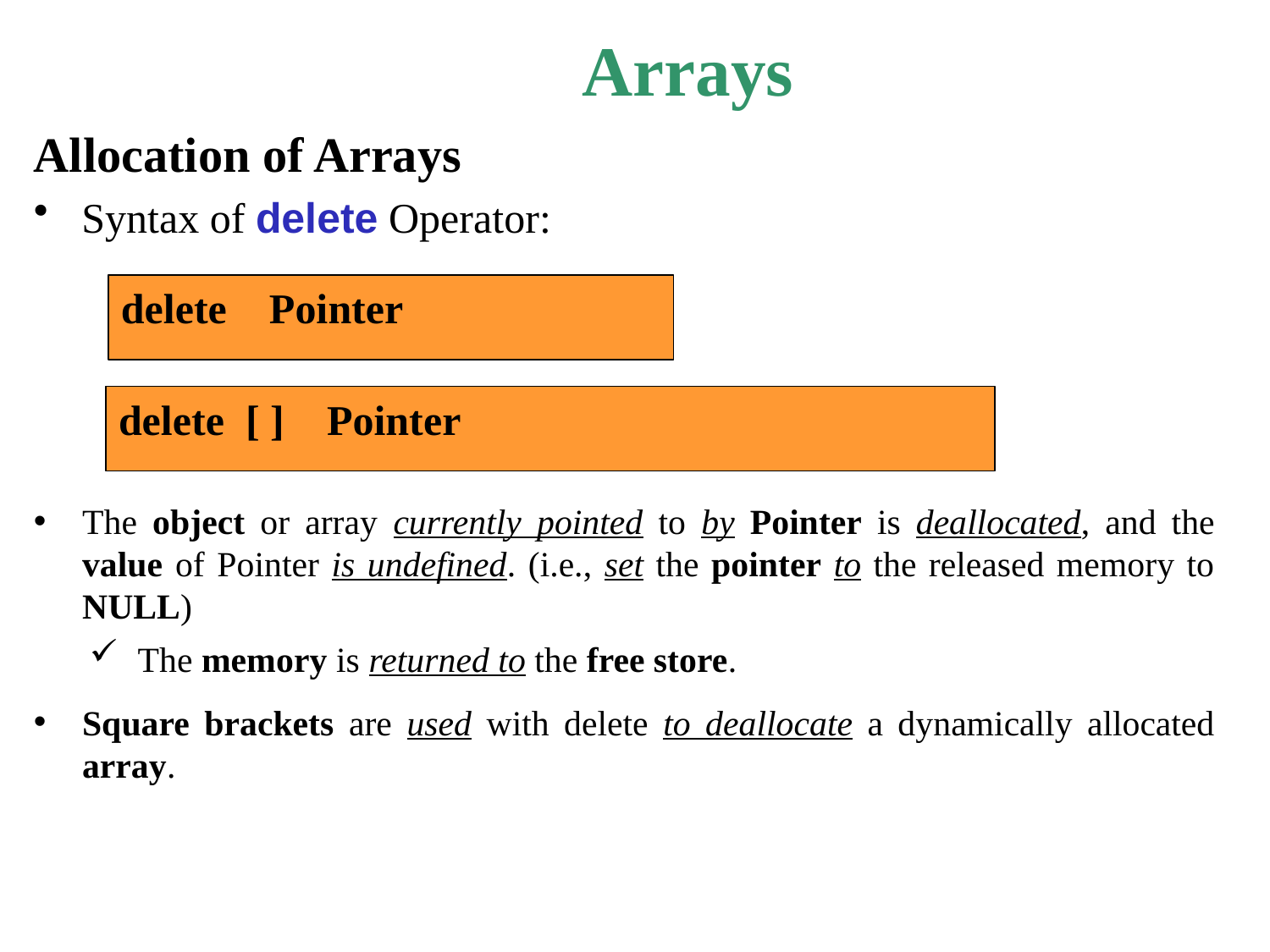

# Arrays
Allocation of Arrays
Syntax of delete Operator:

The object or array currently pointed to by Pointer is deallocated, and the value of Pointer is undefined. (i.e., set the pointer to the released memory to NULL)
The memory is returned to the free store.
Square brackets are used with delete to deallocate a dynamically allocated array.

delete    Pointer
delete  [ ]    Pointer